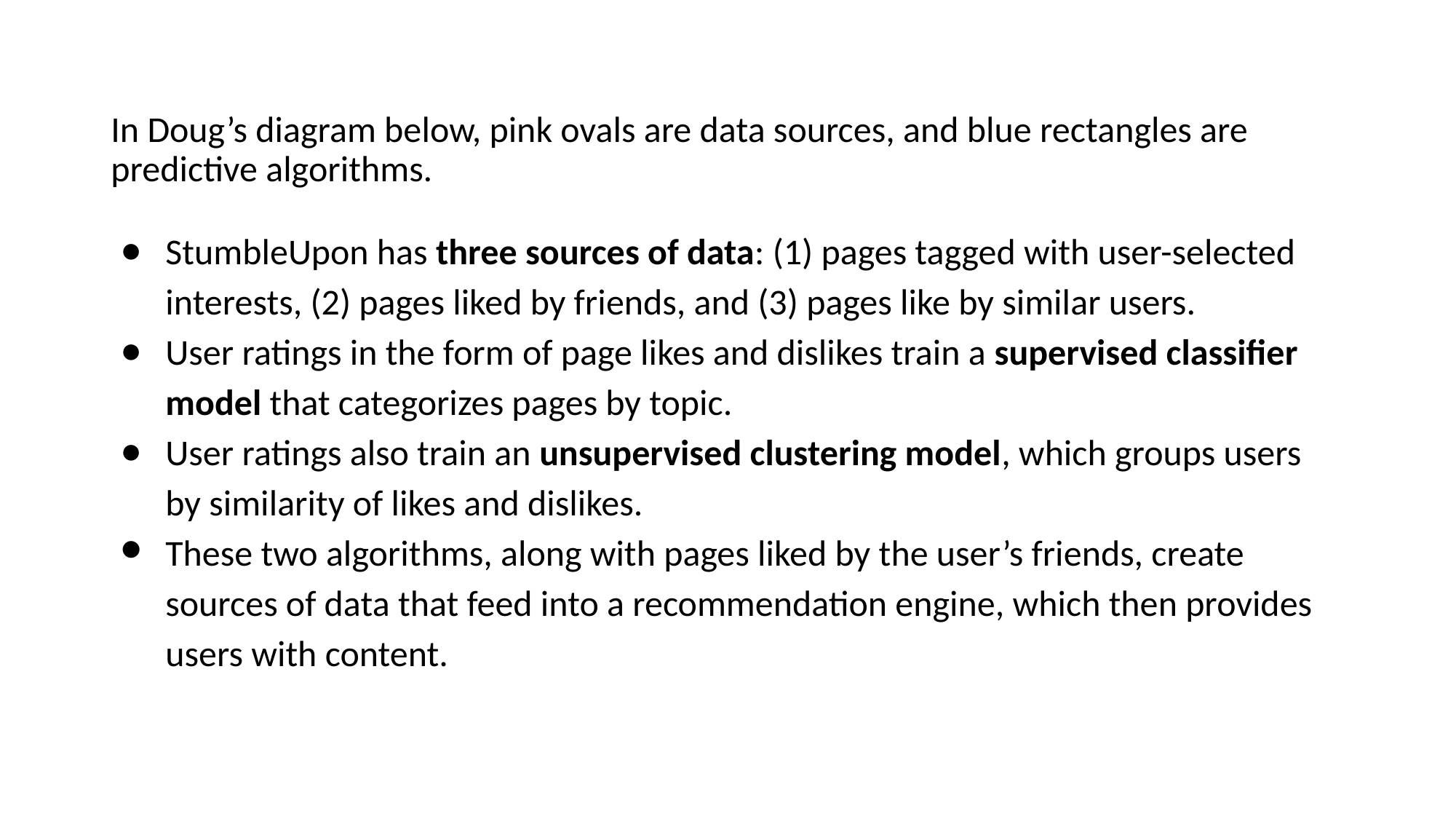

In Doug’s diagram below, pink ovals are data sources, and blue rectangles are predictive algorithms.
StumbleUpon has three sources of data: (1) pages tagged with user-selected interests, (2) pages liked by friends, and (3) pages like by similar users.
User ratings in the form of page likes and dislikes train a supervised classifier model that categorizes pages by topic.
User ratings also train an unsupervised clustering model, which groups users by similarity of likes and dislikes.
These two algorithms, along with pages liked by the user’s friends, create sources of data that feed into a recommendation engine, which then provides users with content.